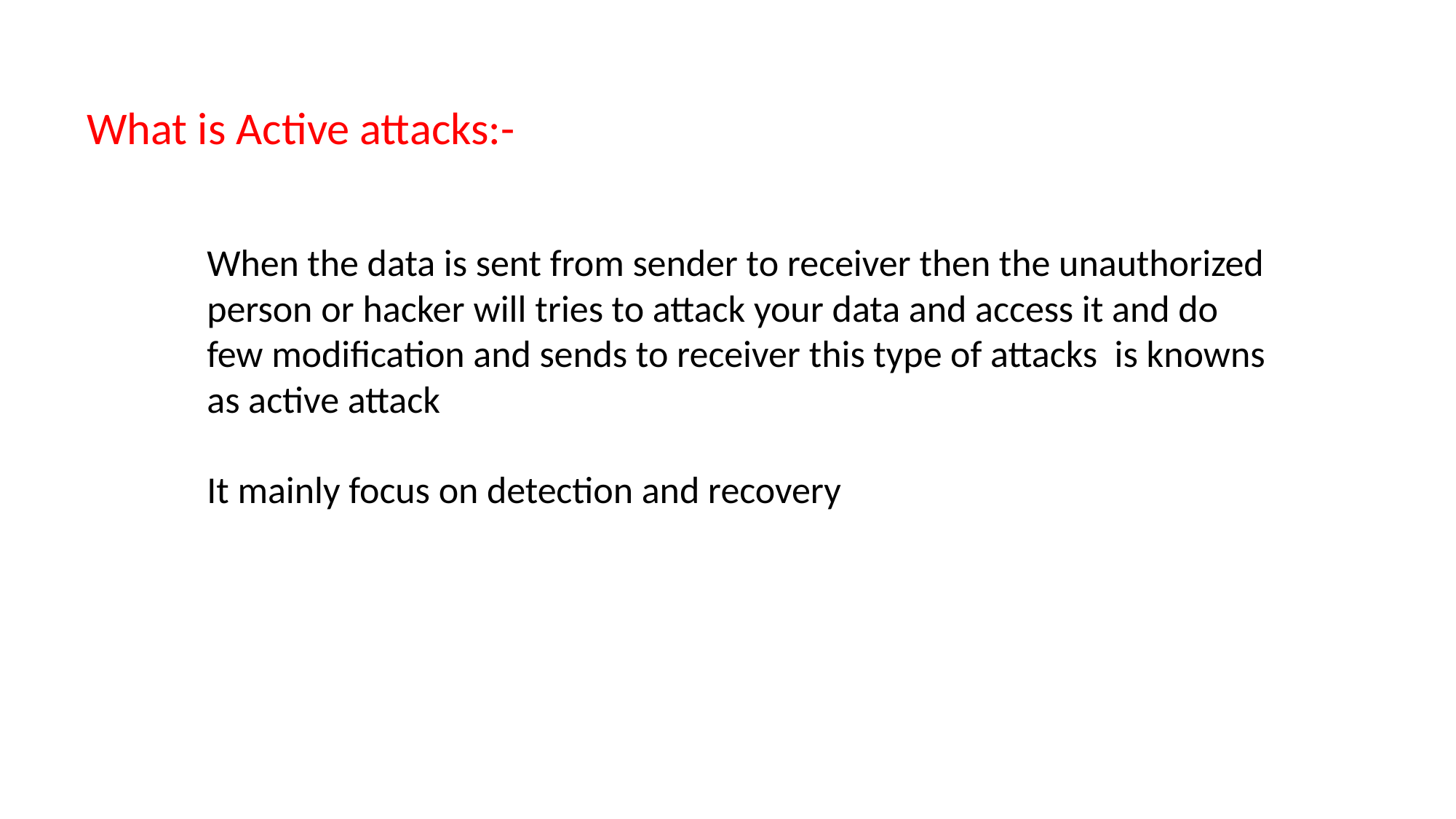

What is Active attacks:-
When the data is sent from sender to receiver then the unauthorized person or hacker will tries to attack your data and access it and do few modification and sends to receiver this type of attacks  is knowns as active attack

It mainly focus on detection and recovery